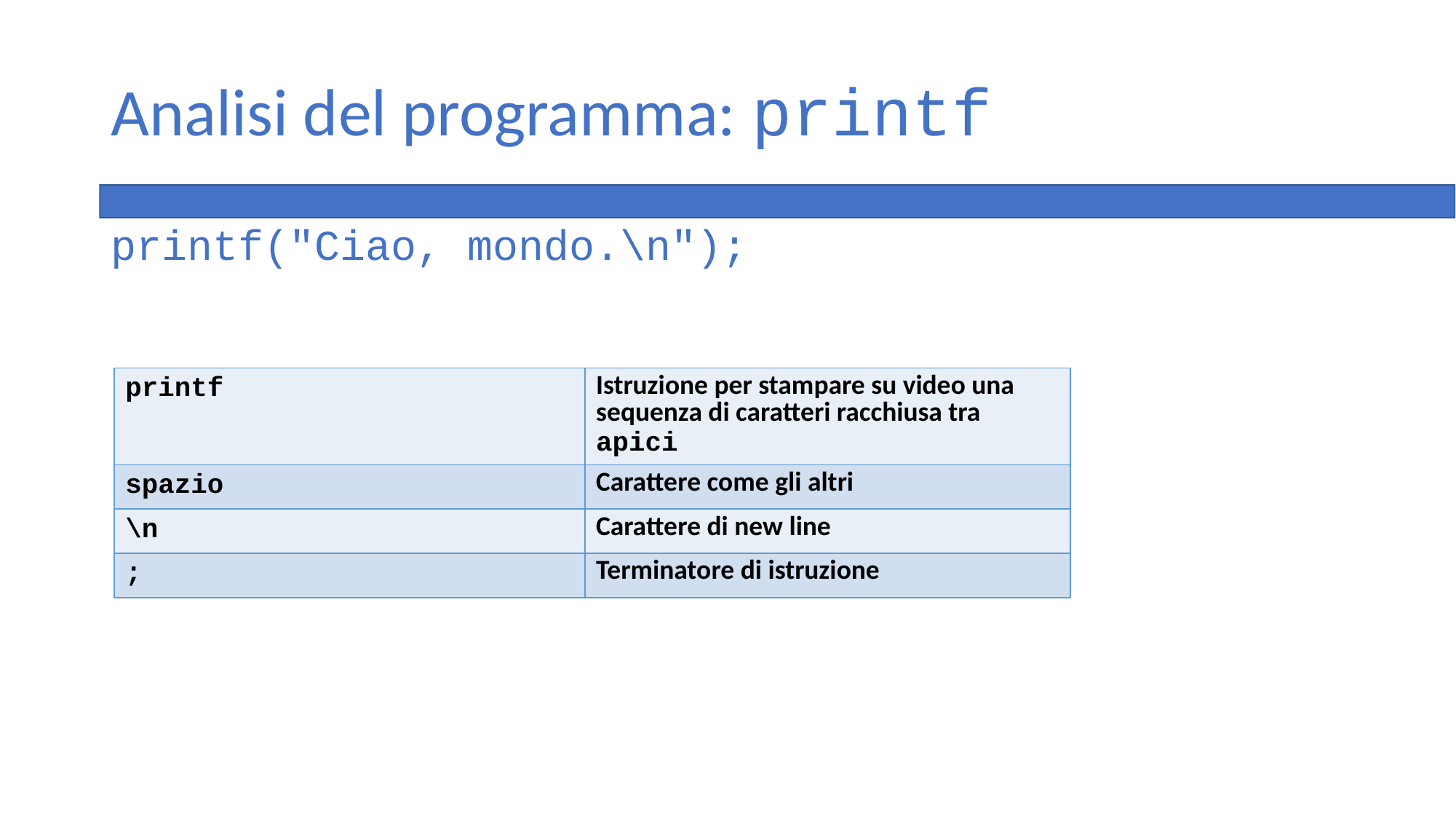

# Analisi del programma: printf
printf("Ciao, mondo.\n");

| printf | Istruzione per stampare su video una sequenza di caratteri racchiusa tra apici |
| --- | --- |
| spazio | Carattere come gli altri |
| \n | Carattere di new line |
| ; | Terminatore di istruzione |